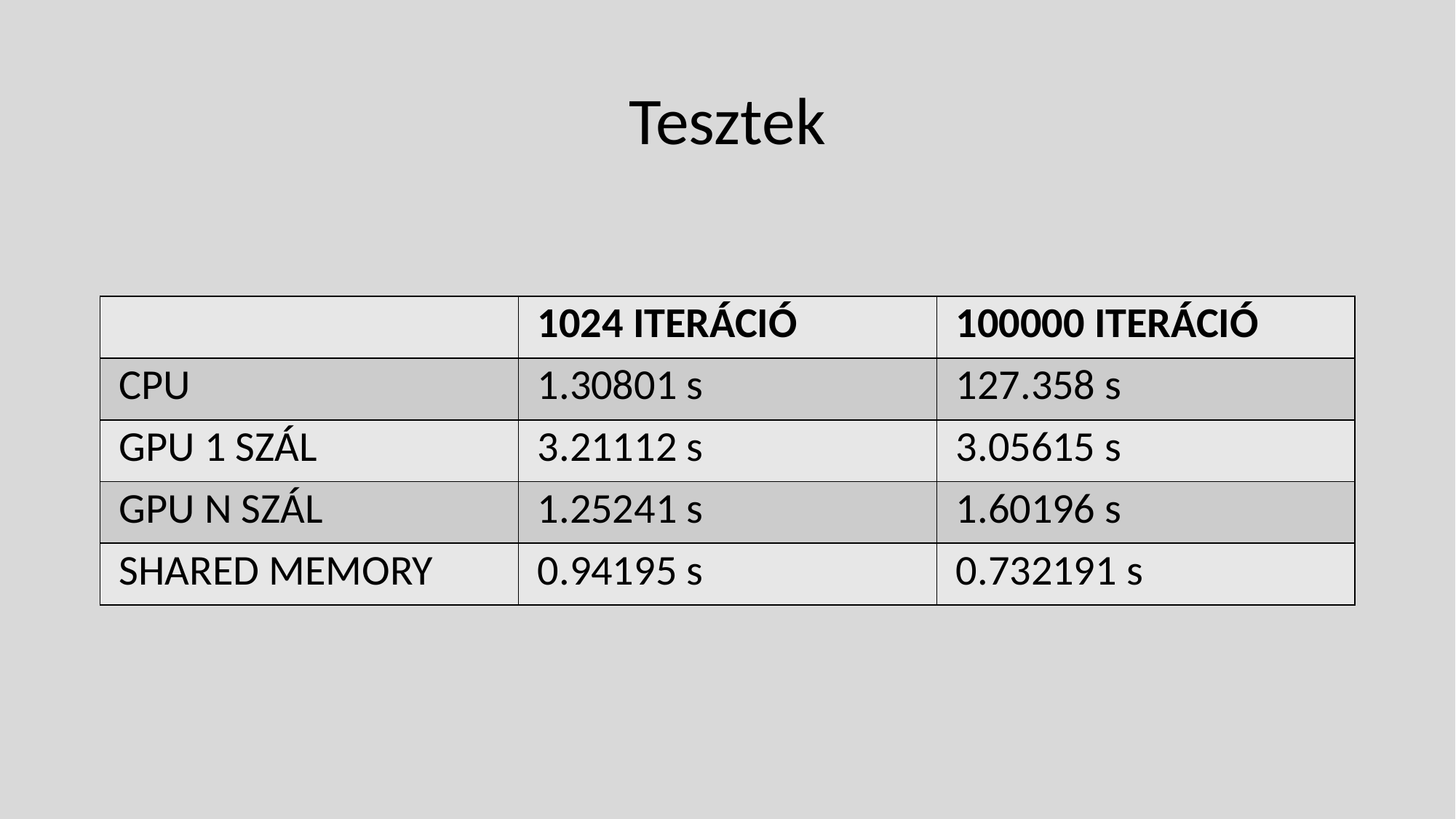

# Tesztek
|  | 1024 ITERÁCIÓ | 100000 ITERÁCIÓ |
| --- | --- | --- |
| CPU | 1.30801 s | 127.358 s |
| GPU 1 SZÁL | 3.21112 s | 3.05615 s |
| GPU N SZÁL | 1.25241 s | 1.60196 s |
| SHARED MEMORY | 0.94195 s | 0.732191 s |